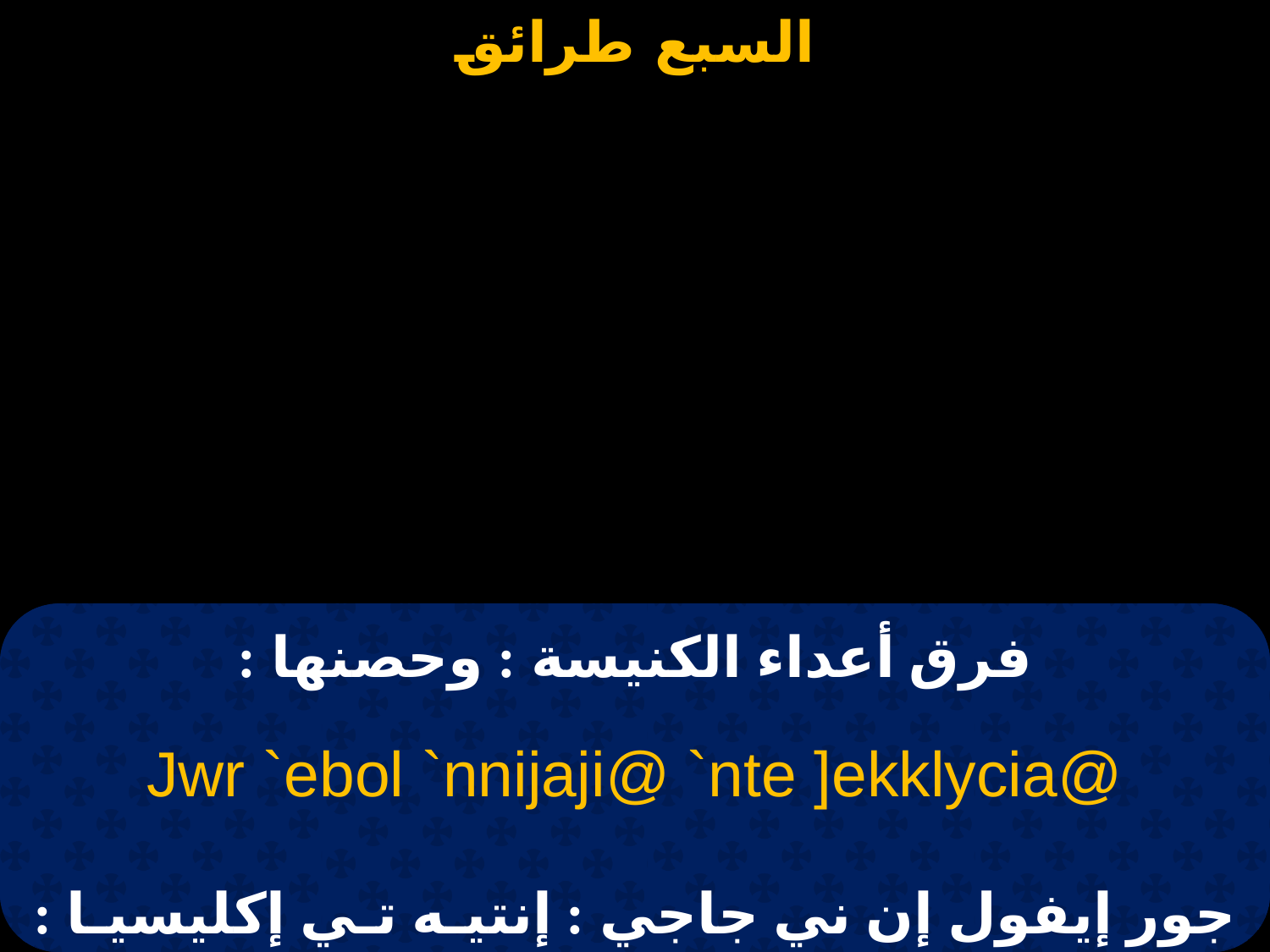

# فرق أعداء الكنيسة : وحصنها :
Jwr `ebol `nnijaji@ `nte ]ekklycia@
جور إيفول إن ني جاجي : إنتيـه تـي إكليسيـا :